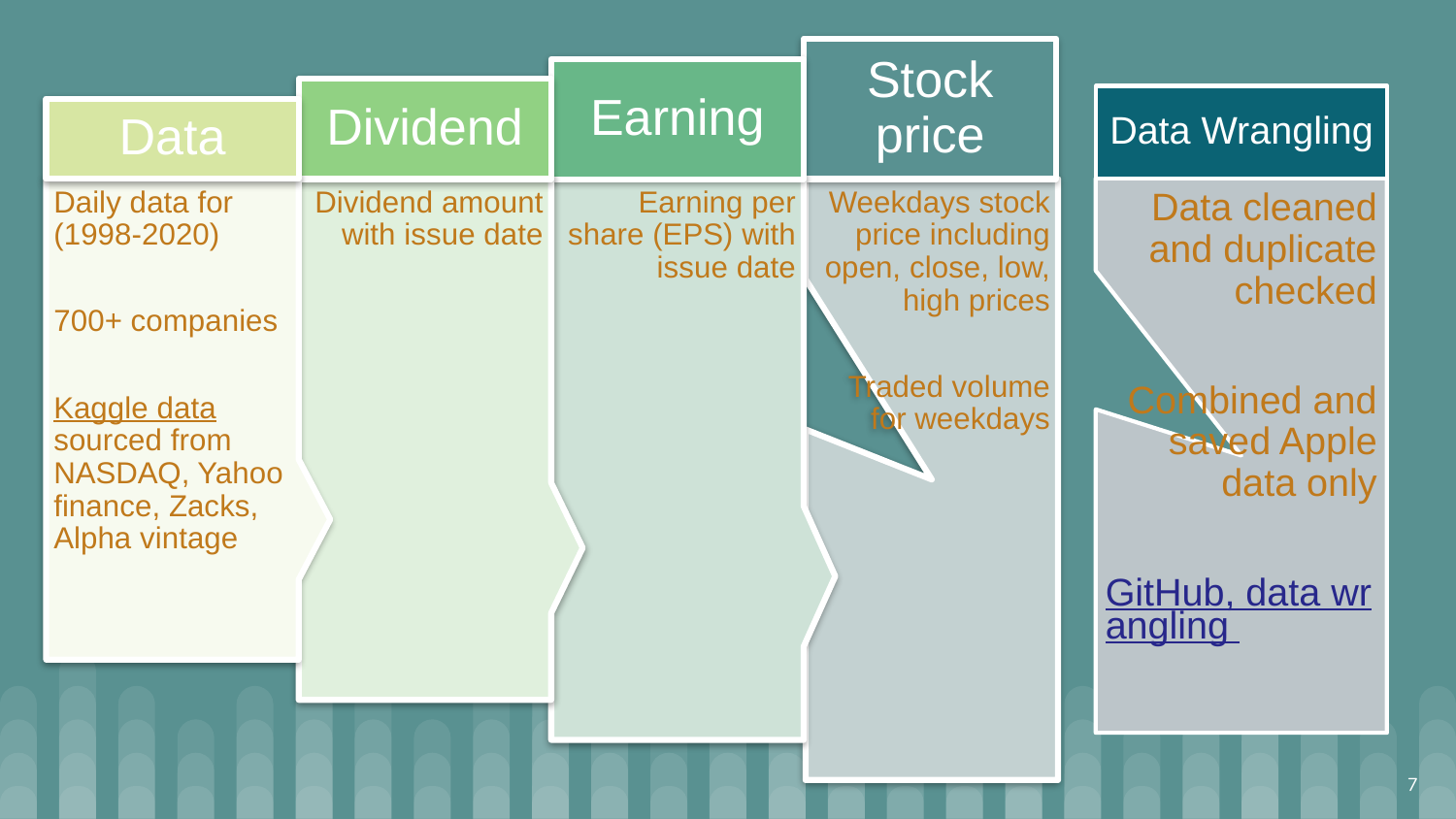

Weekdays stock price including open, close, low, high prices

Traded volume for weekdays
Stock price
Earning per share (EPS) with issue date
Earning
Dividend amount with issue date
Dividend
Daily data for (1998-2020)

700+ companies

Kaggle data sourced from NASDAQ, Yahoo finance, Zacks, Alpha vintage
Data
Data cleaned and duplicate checked

Combined and saved Apple data only

GitHub, data wrangling
Data Wrangling
7